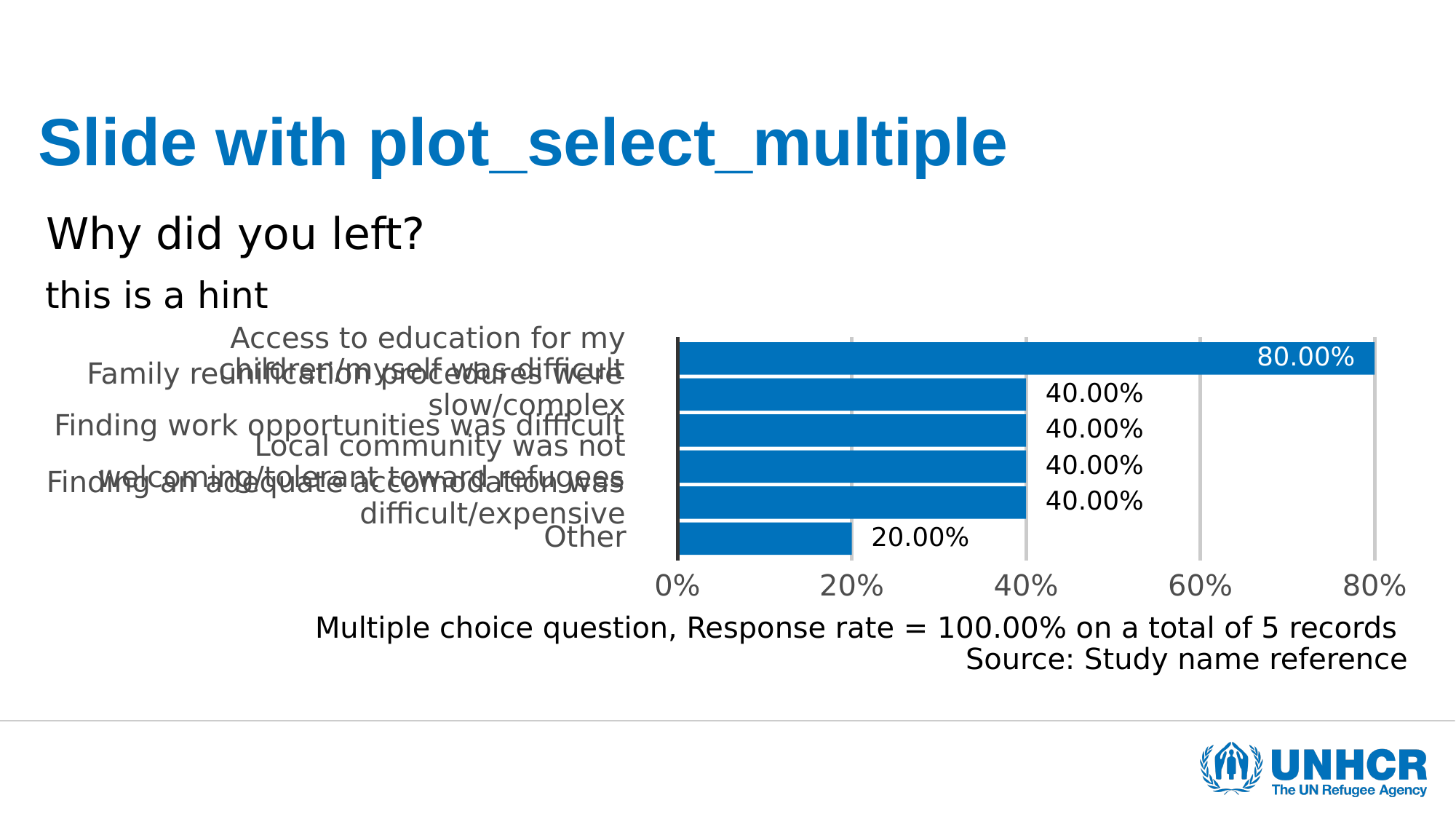

# Slide with plot_select_multiple
Why did you left?
this is a hint
Access to education for my

80.00%
children/myself was difficult
Family reunification procedures were

40.00%
slow/complex
Finding work opportunities was difficult

40.00%
Local community was not

40.00%
welcoming/tolerant toward refugees
Finding an adequate accomodation was

40.00%
difficult/expensive

Other
20.00%
0%
20%
40%
60%
80%
Multiple choice question, Response rate = 100.00% on a total of 5 records
Source: Study name reference